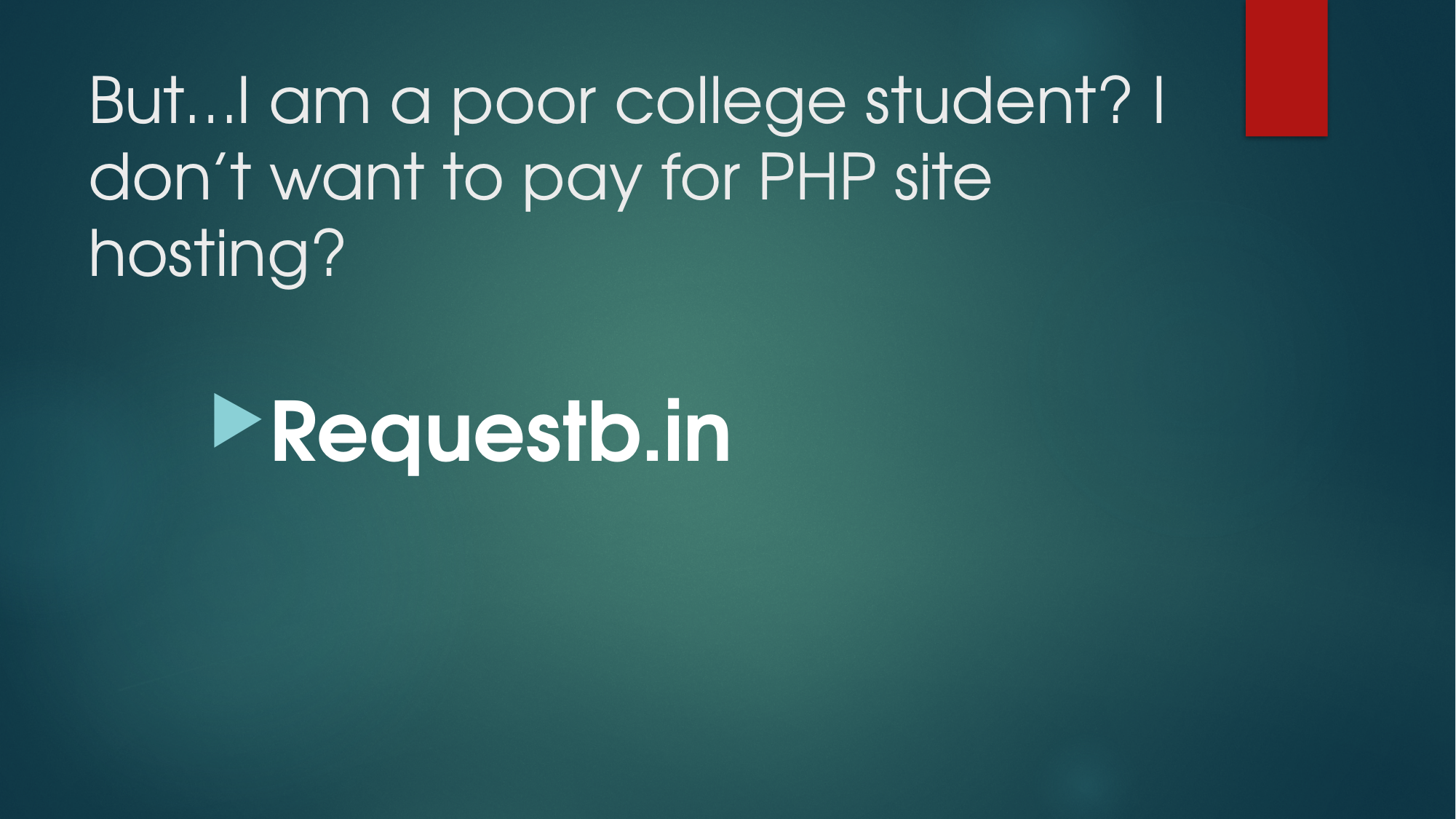

# But…I am a poor college student? I don’t want to pay for PHP site hosting?
Requestb.in